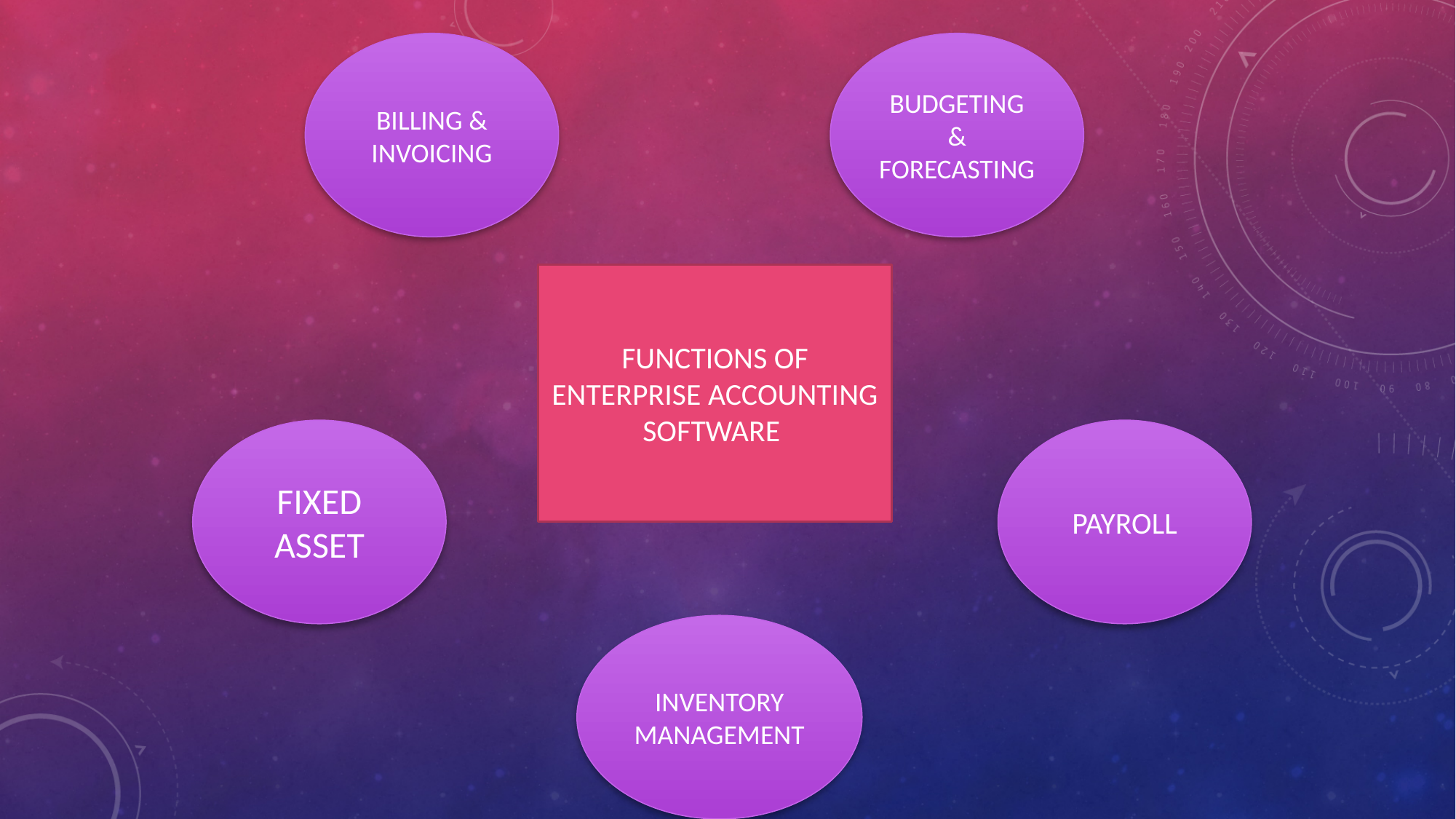

BILLING & INVOICING
BUDGETING & FORECASTING
FUNCTIONS OF ENTERPRISE ACCOUNTING
SOFTWARE
FIXED ASSET
PAYROLL
INVENTORY MANAGEMENT